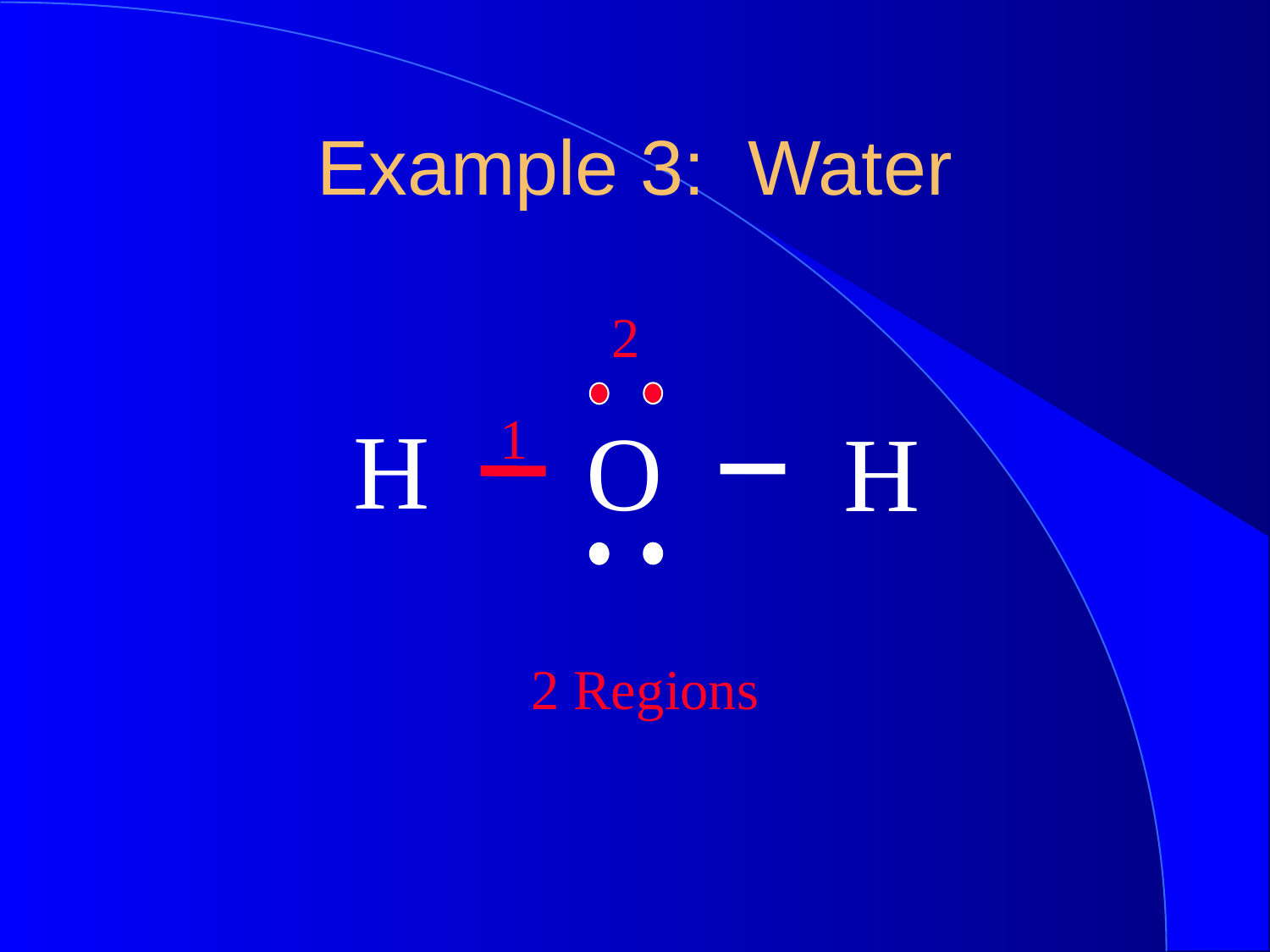

Example 3:  Water
2

H
1
O
H

2 Regions